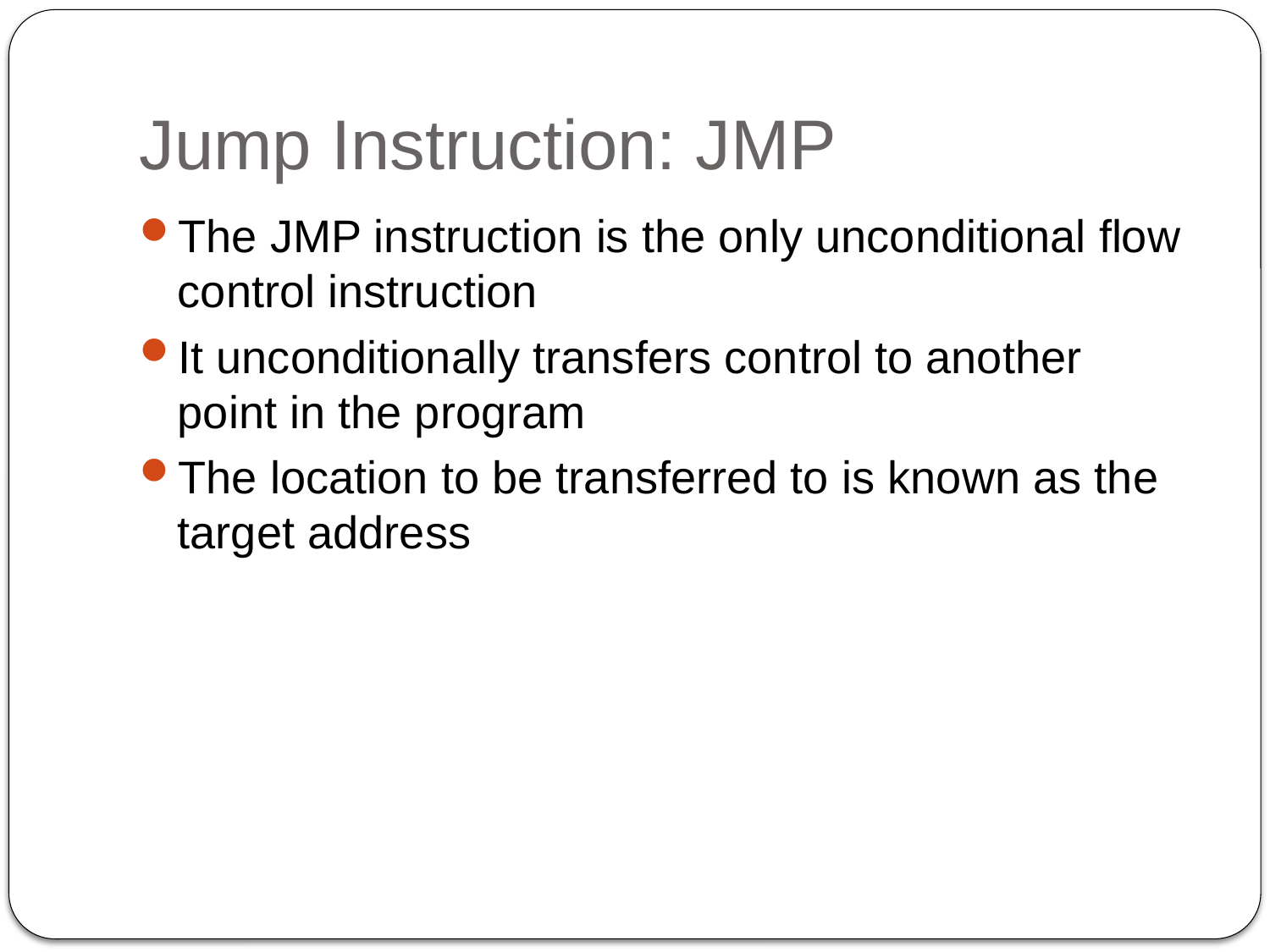

# Jump Instruction: JMP
The JMP instruction is the only unconditional flow control instruction
It unconditionally transfers control to another point in the program
The location to be transferred to is known as the target address